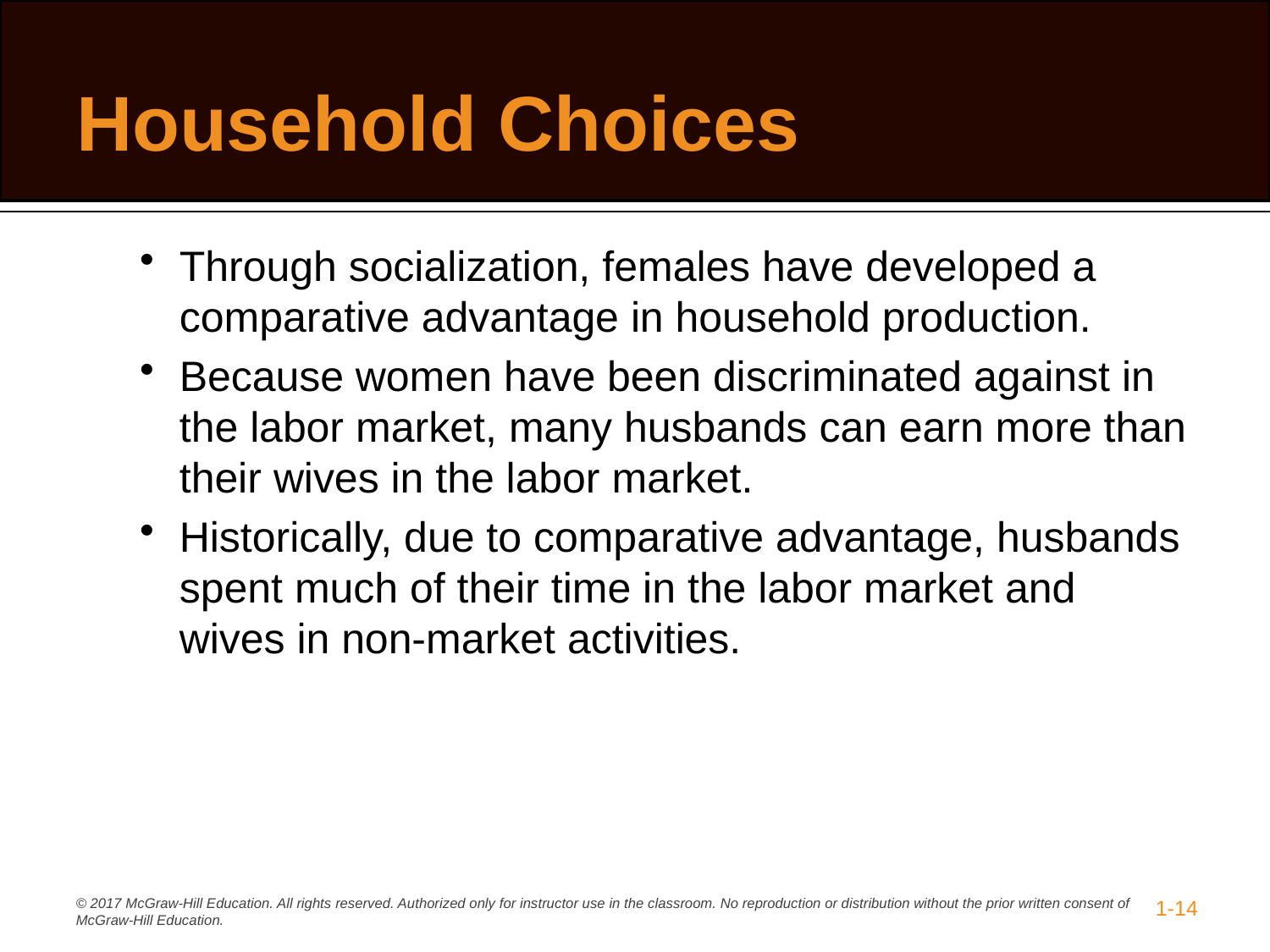

# Household Choices
Through socialization, females have developed a comparative advantage in household production.
Because women have been discriminated against in the labor market, many husbands can earn more than their wives in the labor market.
Historically, due to comparative advantage, husbands spent much of their time in the labor market and wives in non-market activities.